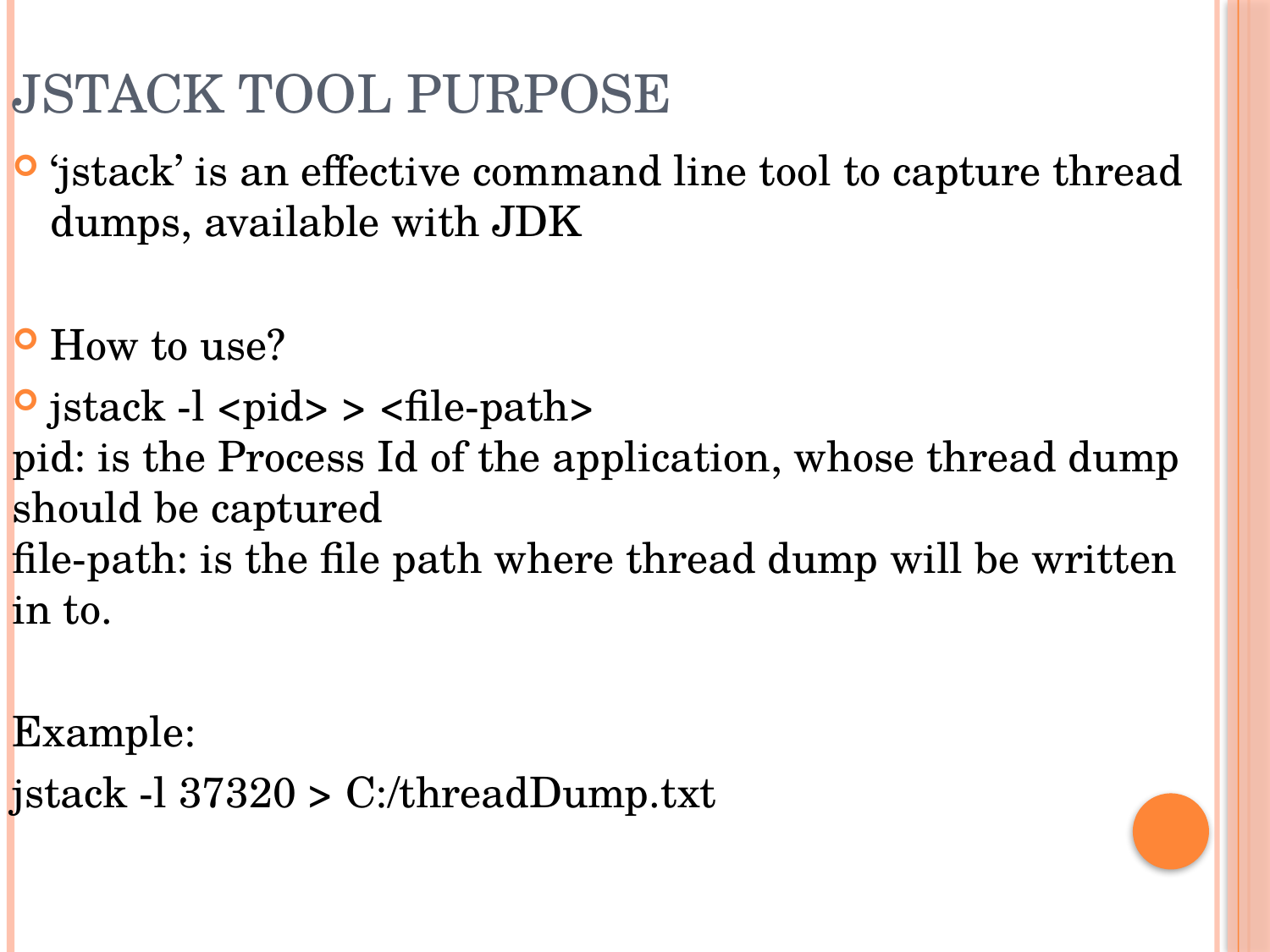

Jstack tool purpose
‘jstack’ is an effective command line tool to capture thread dumps, available with JDK

How to use?
jstack -l <pid> > <file-path>
pid: is the Process Id of the application, whose thread dump should be captured
file-path: is the file path where thread dump will be written in to.

Example:
jstack -l 37320 > C:/threadDump.txt